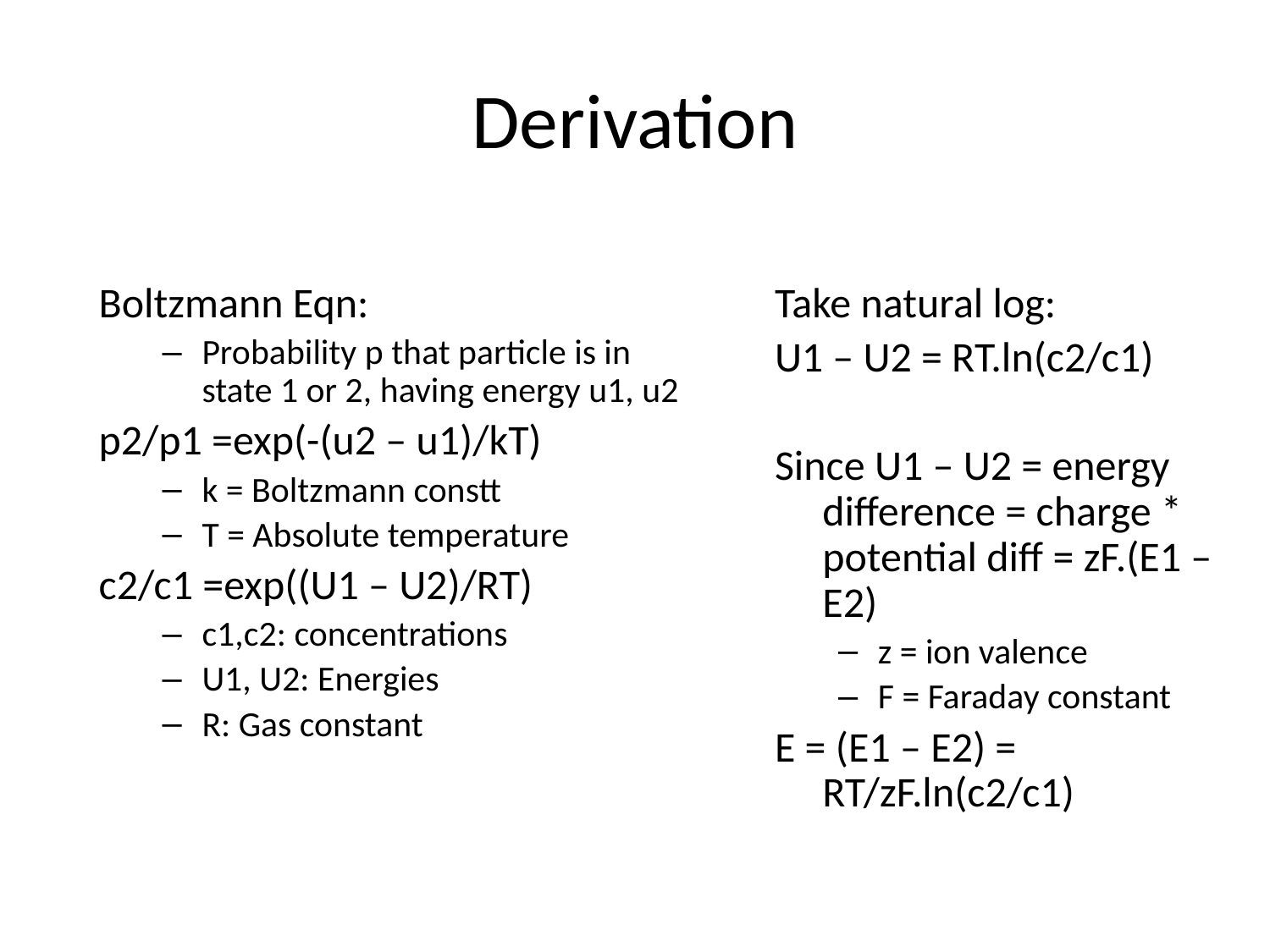

# Derivation
Boltzmann Eqn:
Probability p that particle is in state 1 or 2, having energy u1, u2
p2/p1 =exp(-(u2 – u1)/kT)
k = Boltzmann constt
T = Absolute temperature
c2/c1 =exp((U1 – U2)/RT)
c1,c2: concentrations
U1, U2: Energies
R: Gas constant

Take natural log:
U1 – U2 = RT.ln(c2/c1)

Since U1 – U2 = energy difference = charge * potential diff = zF.(E1 – E2)
z = ion valence
F = Faraday constant
E = (E1 – E2) = RT/zF.ln(c2/c1)